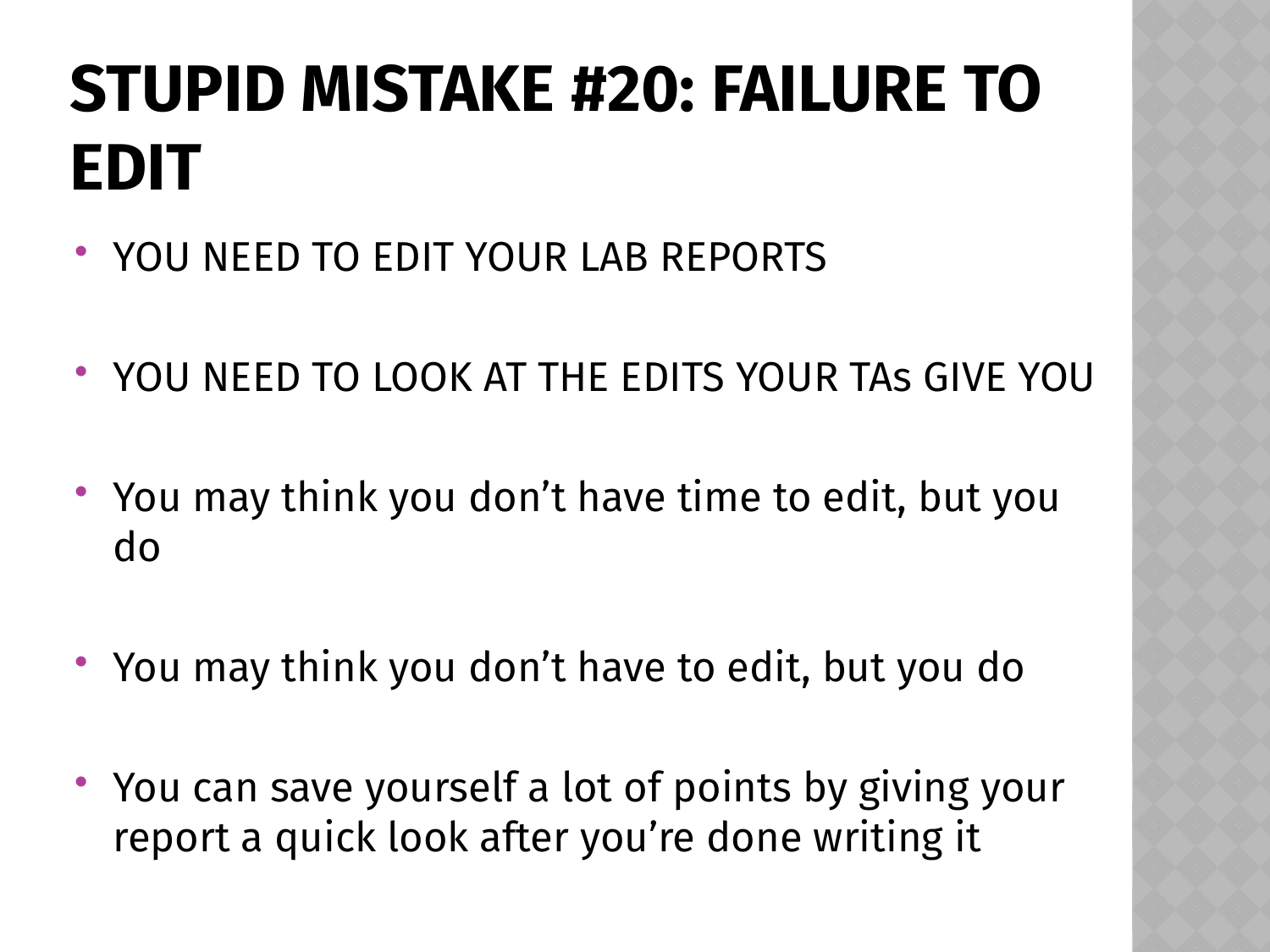

# Stupid mistake #20: FAILURE TO EDIT
YOU NEED TO EDIT YOUR LAB REPORTS

YOU NEED TO LOOK AT THE EDITS YOUR TAs GIVE YOU

You may think you don’t have time to edit, but you do

You may think you don’t have to edit, but you do

You can save yourself a lot of points by giving your report a quick look after you’re done writing it